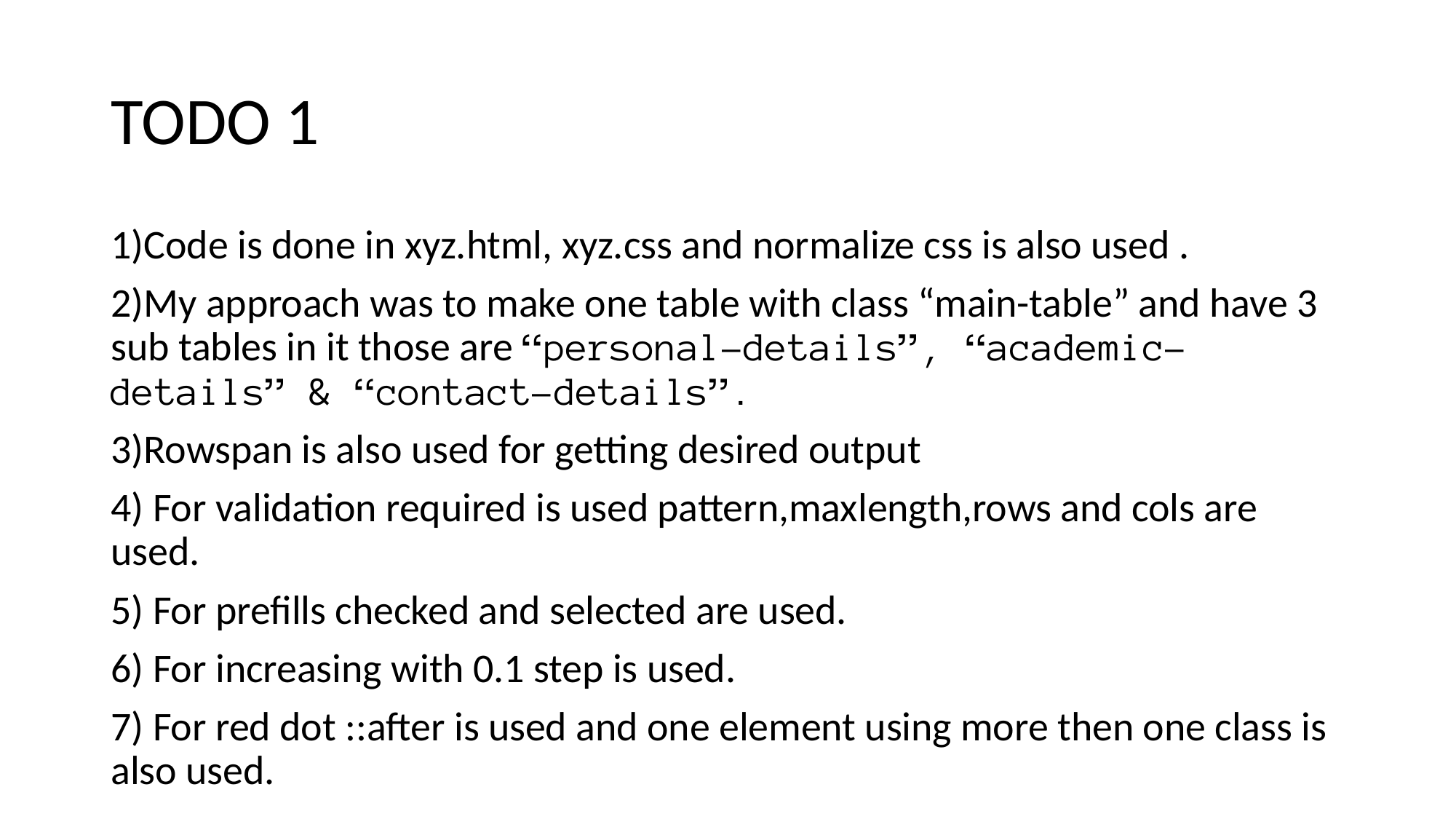

# TODO 1
1)Code is done in xyz.html, xyz.css and normalize css is also used .
2)My approach was to make one table with class “main-table” and have 3 sub tables in it those are “personal-details”, “academic-details” & “contact-details”.
3)Rowspan is also used for getting desired output
4) For validation required is used pattern,maxlength,rows and cols are used.
5) For prefills checked and selected are used.
6) For increasing with 0.1 step is used.
7) For red dot ::after is used and one element using more then one class is also used.